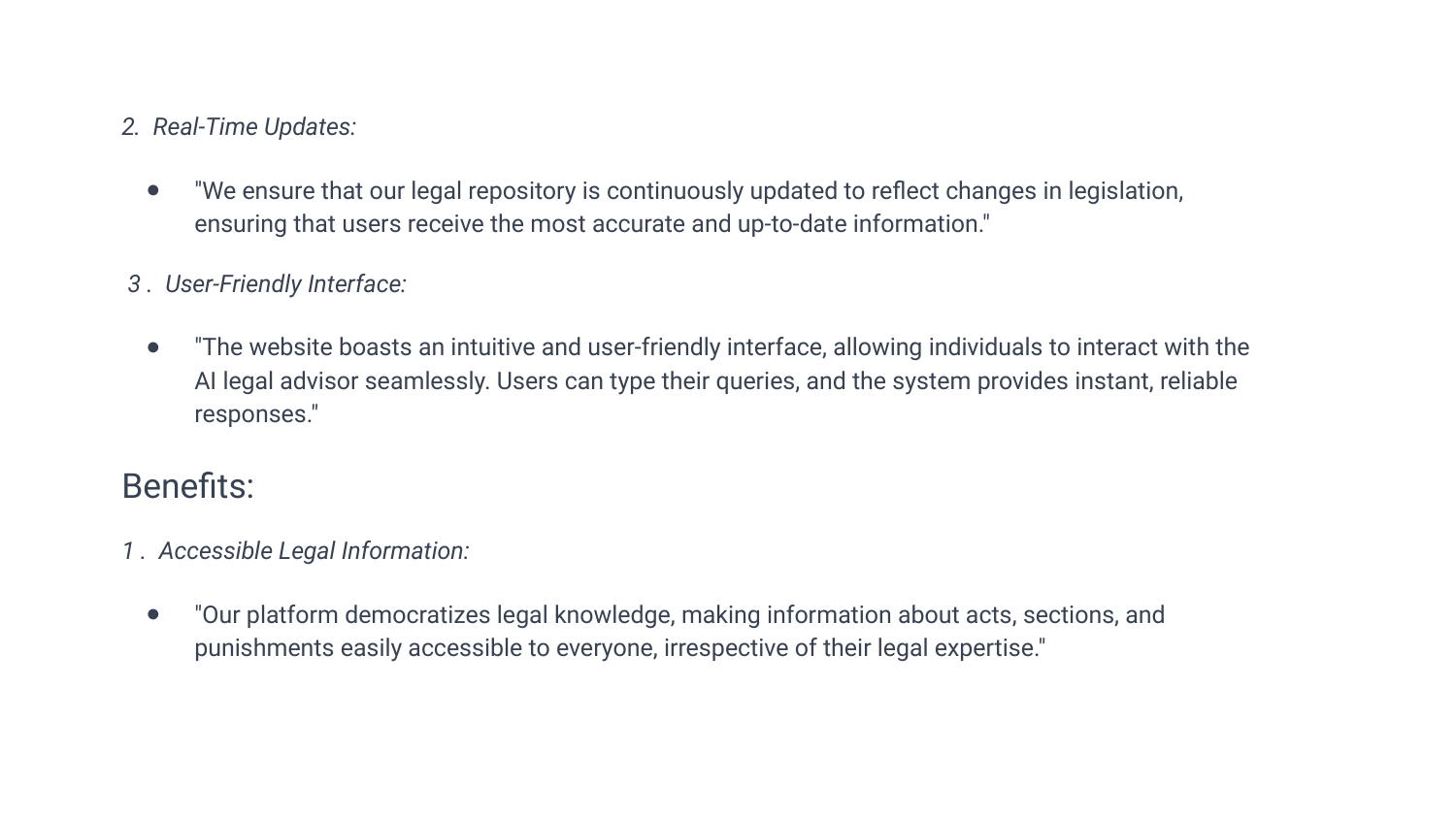

2.  Real-Time Updates:
"We ensure that our legal repository is continuously updated to reflect changes in legislation, ensuring that users receive the most accurate and up-to-date information."
 3 .  User-Friendly Interface:
"The website boasts an intuitive and user-friendly interface, allowing individuals to interact with the AI legal advisor seamlessly. Users can type their queries, and the system provides instant, reliable responses."
Benefits:
1 .  Accessible Legal Information:
"Our platform democratizes legal knowledge, making information about acts, sections, and punishments easily accessible to everyone, irrespective of their legal expertise."